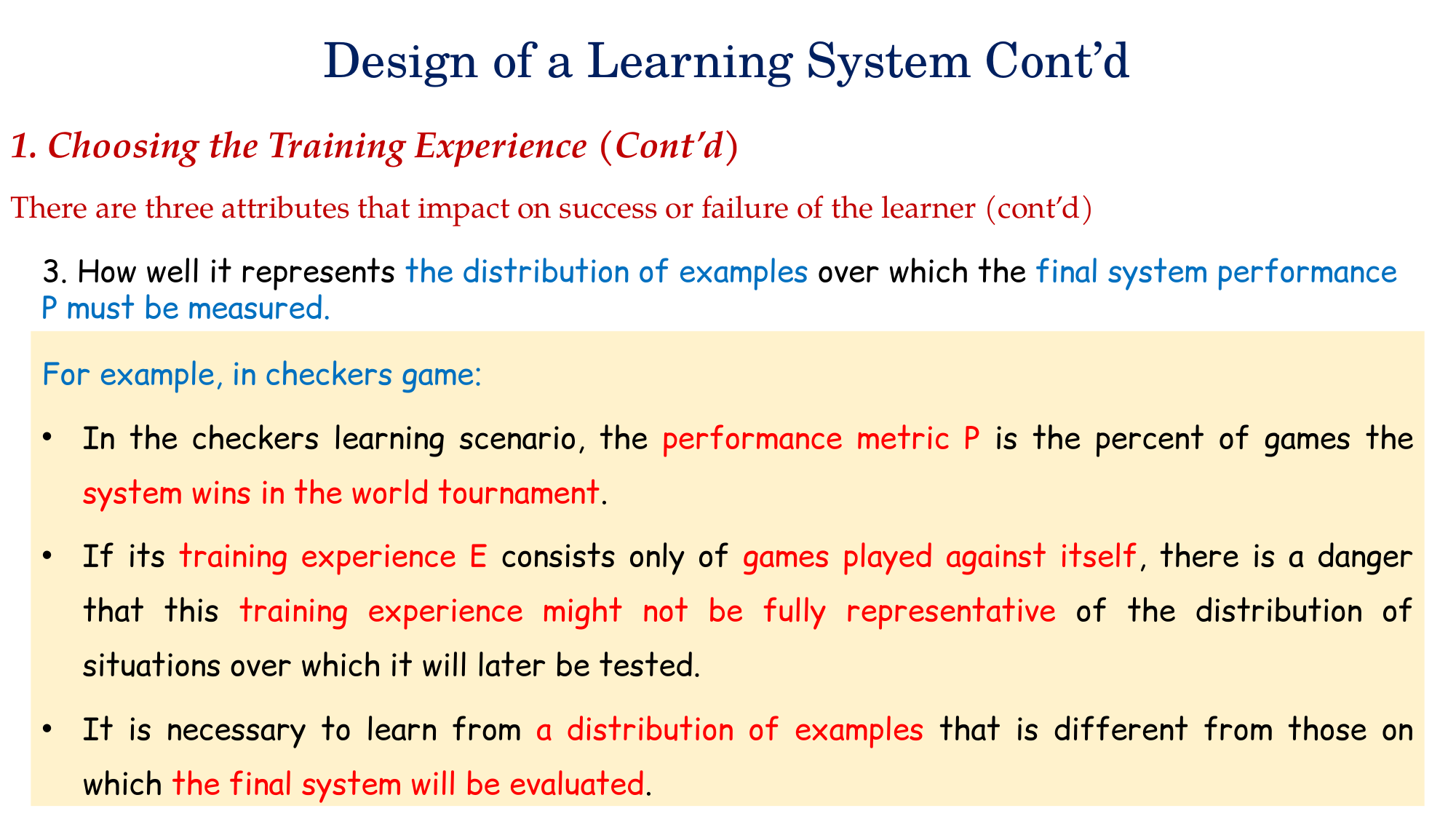

# Design of a Learning System Cont’d
1. Choosing the Training Experience (Cont’d)
There are three attributes that impact on success or failure of the learner (cont’d)
3. How well it represents the distribution of examples over which the final system performance P must be measured.
For example, in checkers game:
In the checkers learning scenario, the performance metric P is the percent of games the system wins in the world tournament.
If its training experience E consists only of games played against itself, there is a danger that this training experience might not be fully representative of the distribution of situations over which it will later be tested.
It is necessary to learn from a distribution of examples that is different from those on which the final system will be evaluated.